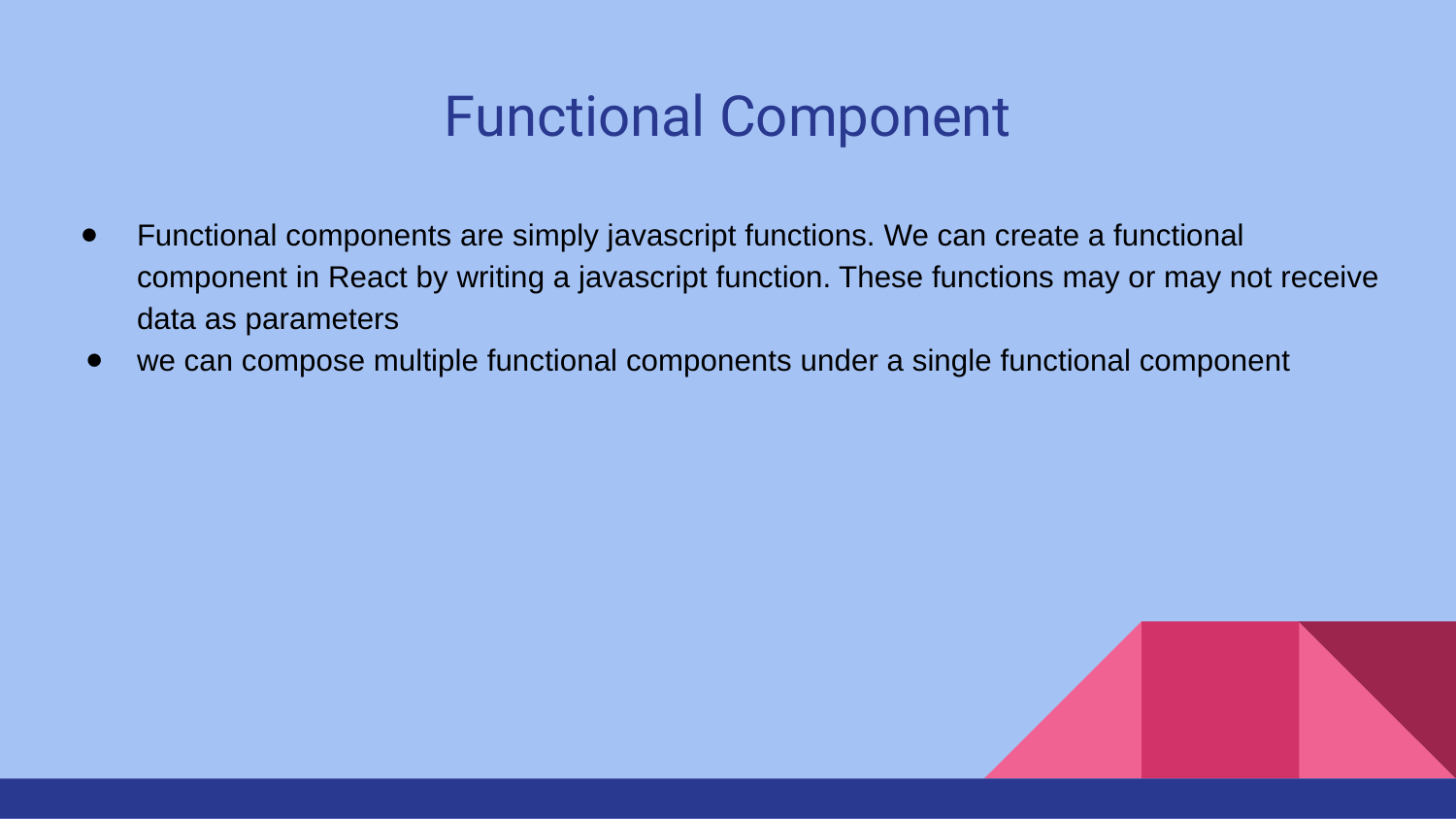

# Functional Component
Functional components are simply javascript functions. We can create a functional component in React by writing a javascript function. These functions may or may not receive data as parameters
we can compose multiple functional components under a single functional component